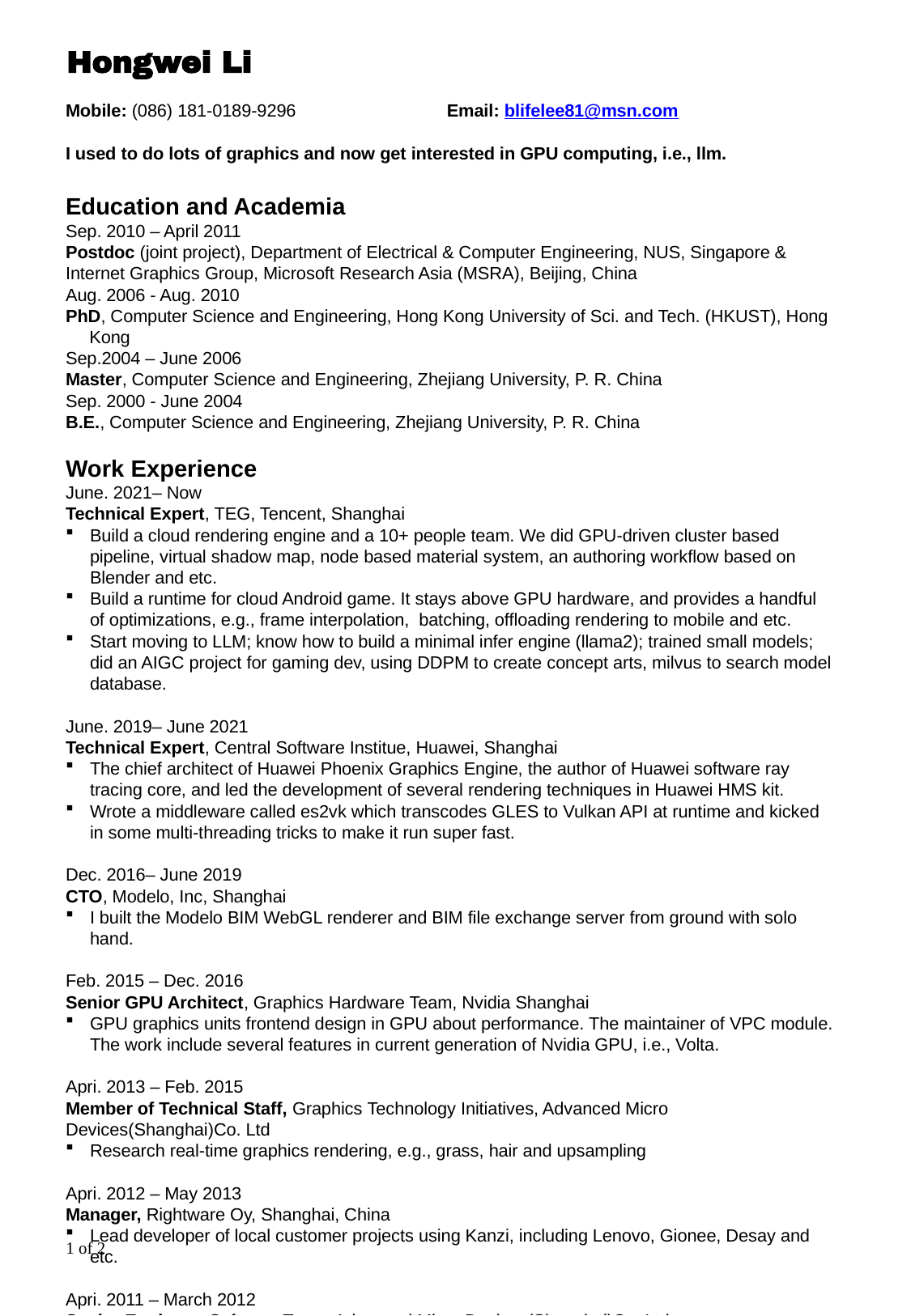

Hongwei Li
Mobile: (086) 181-0189-9296                               Email: blifelee81@msn.com

I used to do lots of graphics and now get interested in GPU computing, i.e., llm.

Education and Academia
Sep. 2010 – April 2011
Postdoc (joint project), Department of Electrical & Computer Engineering, NUS, Singapore & Internet Graphics Group, Microsoft Research Asia (MSRA), Beijing, China
Aug. 2006 - Aug. 2010
PhD, Computer Science and Engineering, Hong Kong University of Sci. and Tech. (HKUST), Hong Kong
Sep.2004 – June 2006
Master, Computer Science and Engineering, Zhejiang University, P. R. China
Sep. 2000 - June 2004
B.E., Computer Science and Engineering, Zhejiang University, P. R. China

Work Experience
June. 2021– Now
Technical Expert, TEG, Tencent, Shanghai
Build a cloud rendering engine and a 10+ people team. We did GPU-driven cluster based pipeline, virtual shadow map, node based material system, an authoring workflow based on Blender and etc.
Build a runtime for cloud Android game. It stays above GPU hardware, and provides a handful of optimizations, e.g., frame interpolation,  batching, offloading rendering to mobile and etc.
Start moving to LLM; know how to build a minimal infer engine (llama2); trained small models; did an AIGC project for gaming dev, using DDPM to create concept arts, milvus to search model database.

June. 2019– June 2021
Technical Expert, Central Software Institue, Huawei, Shanghai
The chief architect of Huawei Phoenix Graphics Engine, the author of Huawei software ray tracing core, and led the development of several rendering techniques in Huawei HMS kit.
Wrote a middleware called es2vk which transcodes GLES to Vulkan API at runtime and kicked in some multi-threading tricks to make it run super fast.

Dec. 2016– June 2019
CTO, Modelo, Inc, Shanghai
I built the Modelo BIM WebGL renderer and BIM file exchange server from ground with solo hand.

Feb. 2015 – Dec. 2016
Senior GPU Architect, Graphics Hardware Team, Nvidia Shanghai
GPU graphics units frontend design in GPU about performance. The maintainer of VPC module. The work include several features in current generation of Nvidia GPU, i.e., Volta.

Apri. 2013 – Feb. 2015
Member of Technical Staff, Graphics Technology Initiatives, Advanced Micro Devices(Shanghai)Co. Ltd
Research real-time graphics rendering, e.g., grass, hair and upsampling

Apri. 2012 – May 2013
Manager, Rightware Oy, Shanghai, China
Lead developer of local customer projects using Kanzi, including Lenovo, Gionee, Desay and etc.

Apri. 2011 – March 2012
Senior Engineer, Software Team, Advanced Micro Devices(Shanghai)Co. Ltd
OpenGL and WebGL driver optimization and bug fixing, like picking and fast copy path.

1 of 2